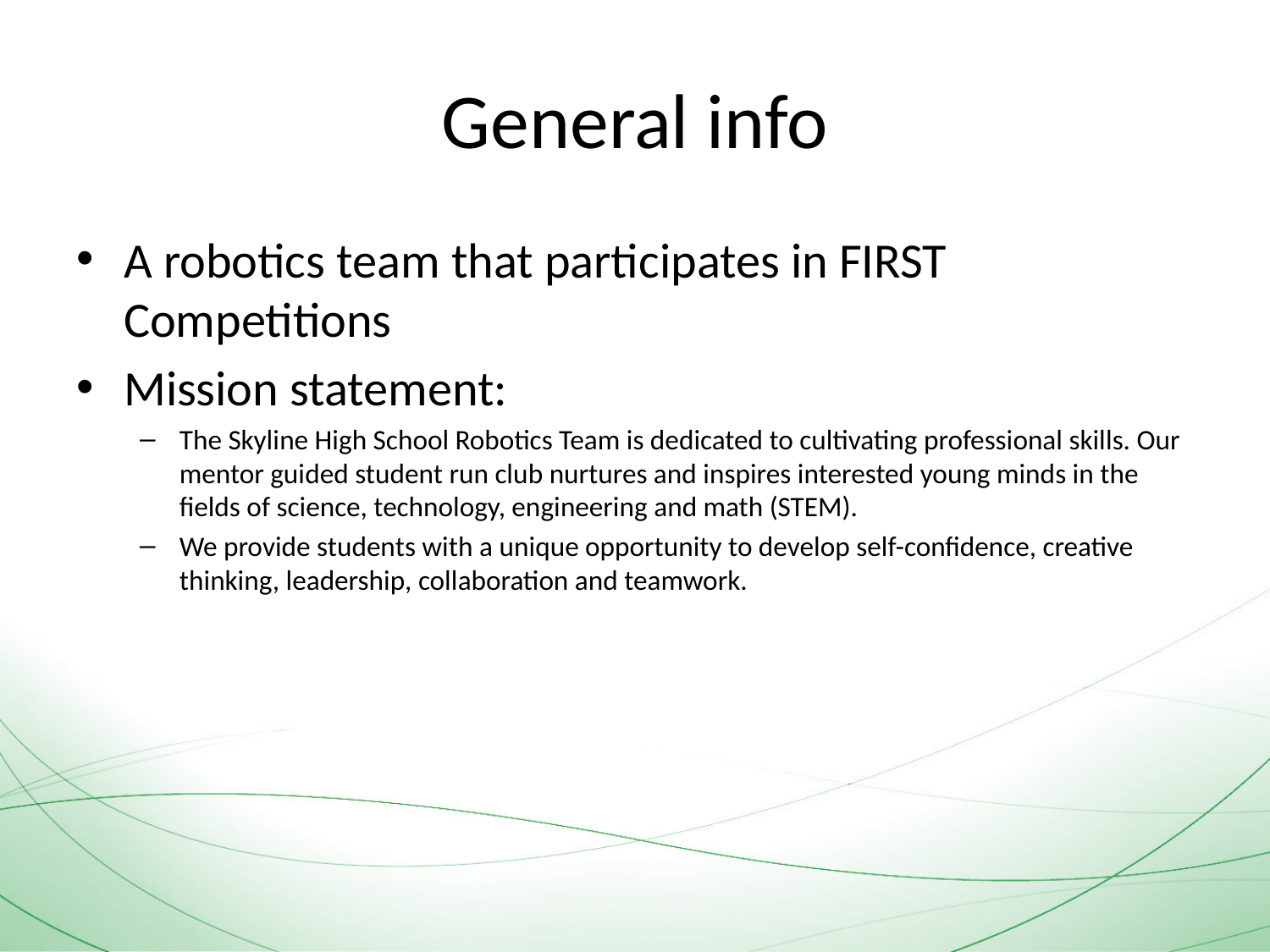

# General info
A robotics team that participates in FIRST Competitions
Mission statement:
The Skyline High School Robotics Team is dedicated to cultivating professional skills. Our mentor guided student run club nurtures and inspires interested young minds in the fields of science, technology, engineering and math (STEM).
We provide students with a unique opportunity to develop self-confidence, creative thinking, leadership, collaboration and teamwork.